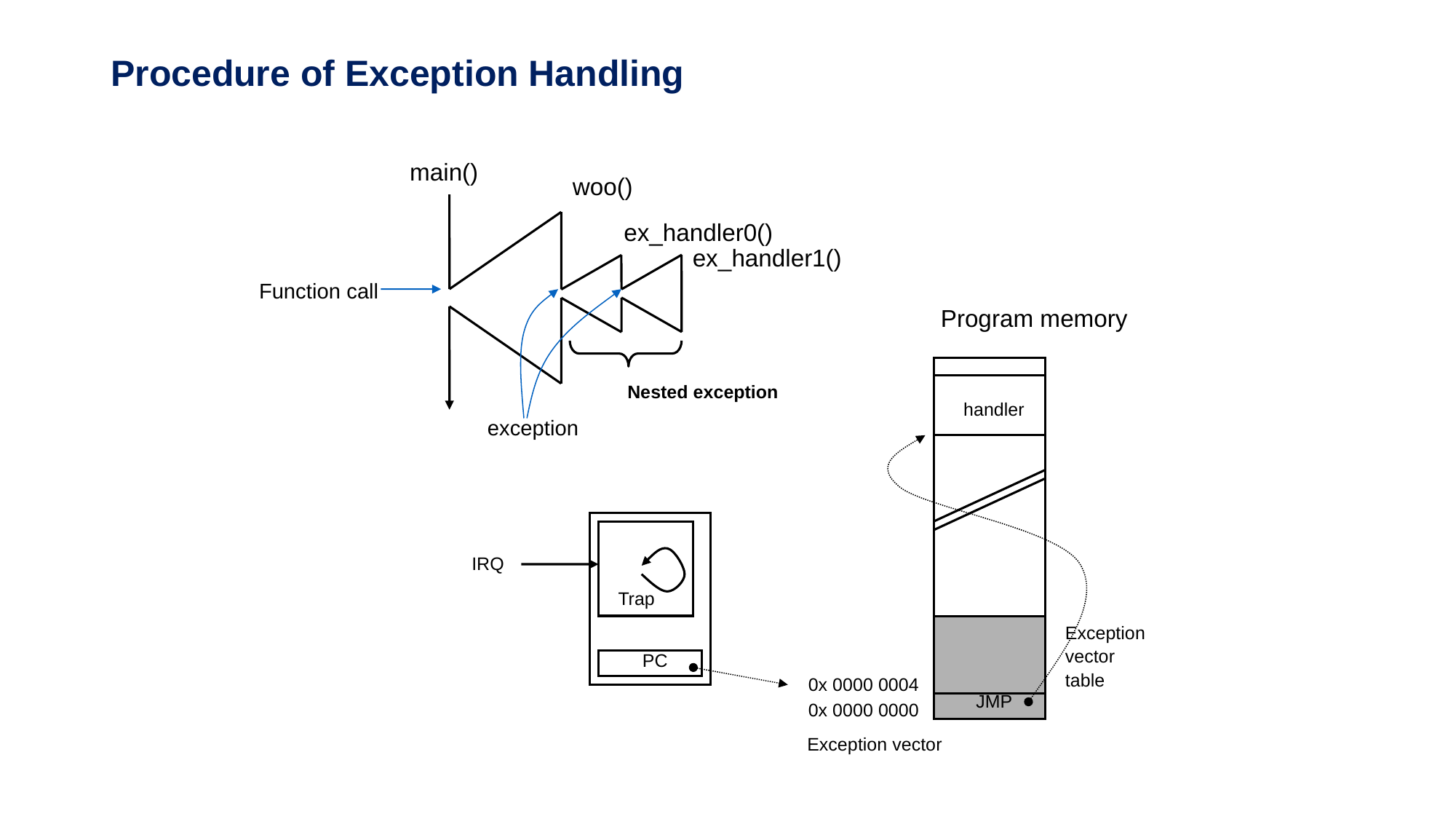

# Procedure of Exception Handling
main()
woo()

ex_handler0()

ex_handler1()

Function call

Nested exception
exception
Program memory

handler

IRQ

Trap

Exception
vector
table
PC

0x 0000 0004
JMP
0x 0000 0000

Exception vector